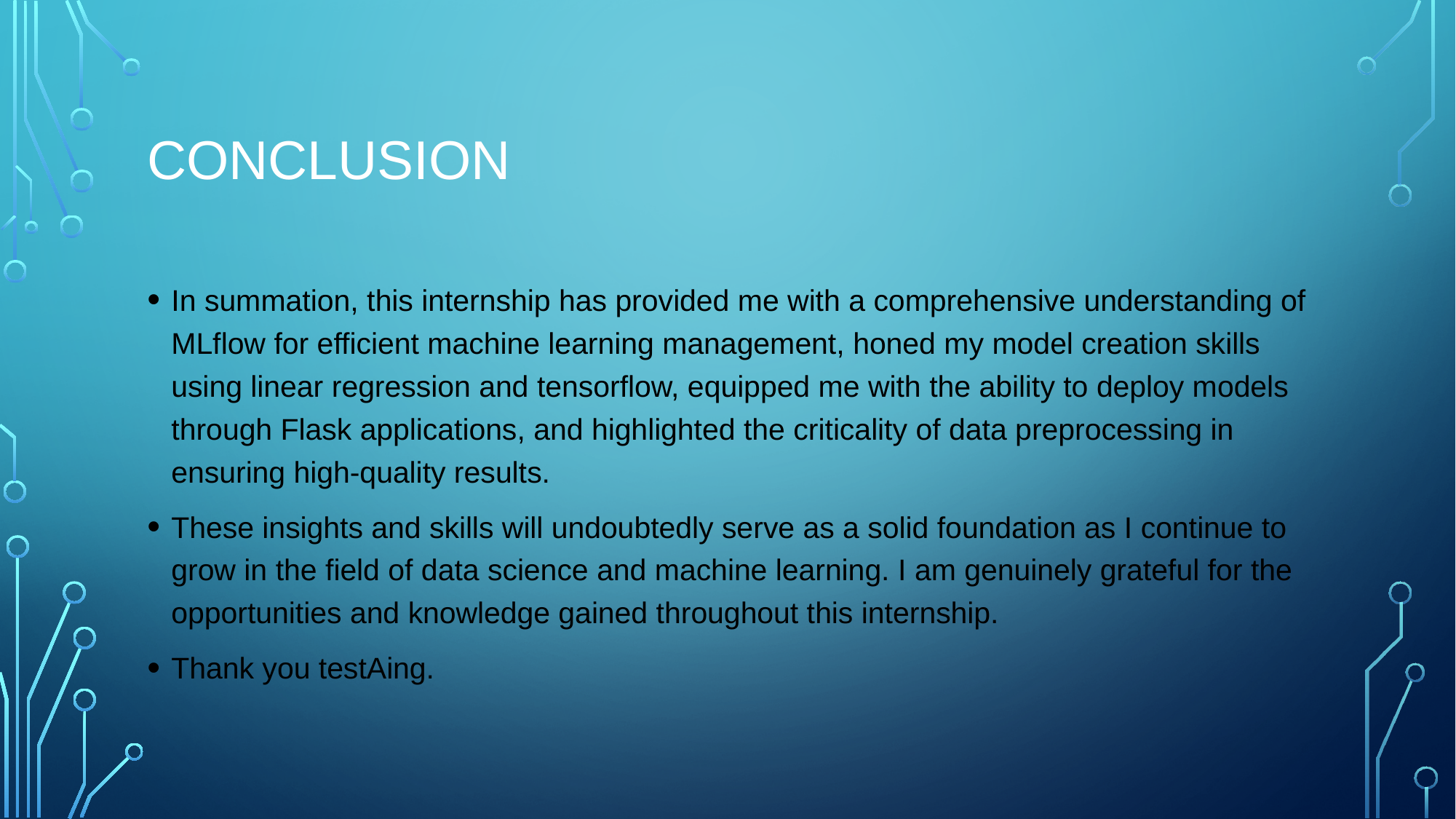

# Conclusion
In summation, this internship has provided me with a comprehensive understanding of MLflow for efficient machine learning management, honed my model creation skills using linear regression and tensorflow, equipped me with the ability to deploy models through Flask applications, and highlighted the criticality of data preprocessing in ensuring high-quality results.
These insights and skills will undoubtedly serve as a solid foundation as I continue to grow in the field of data science and machine learning. I am genuinely grateful for the opportunities and knowledge gained throughout this internship.
Thank you testAing.